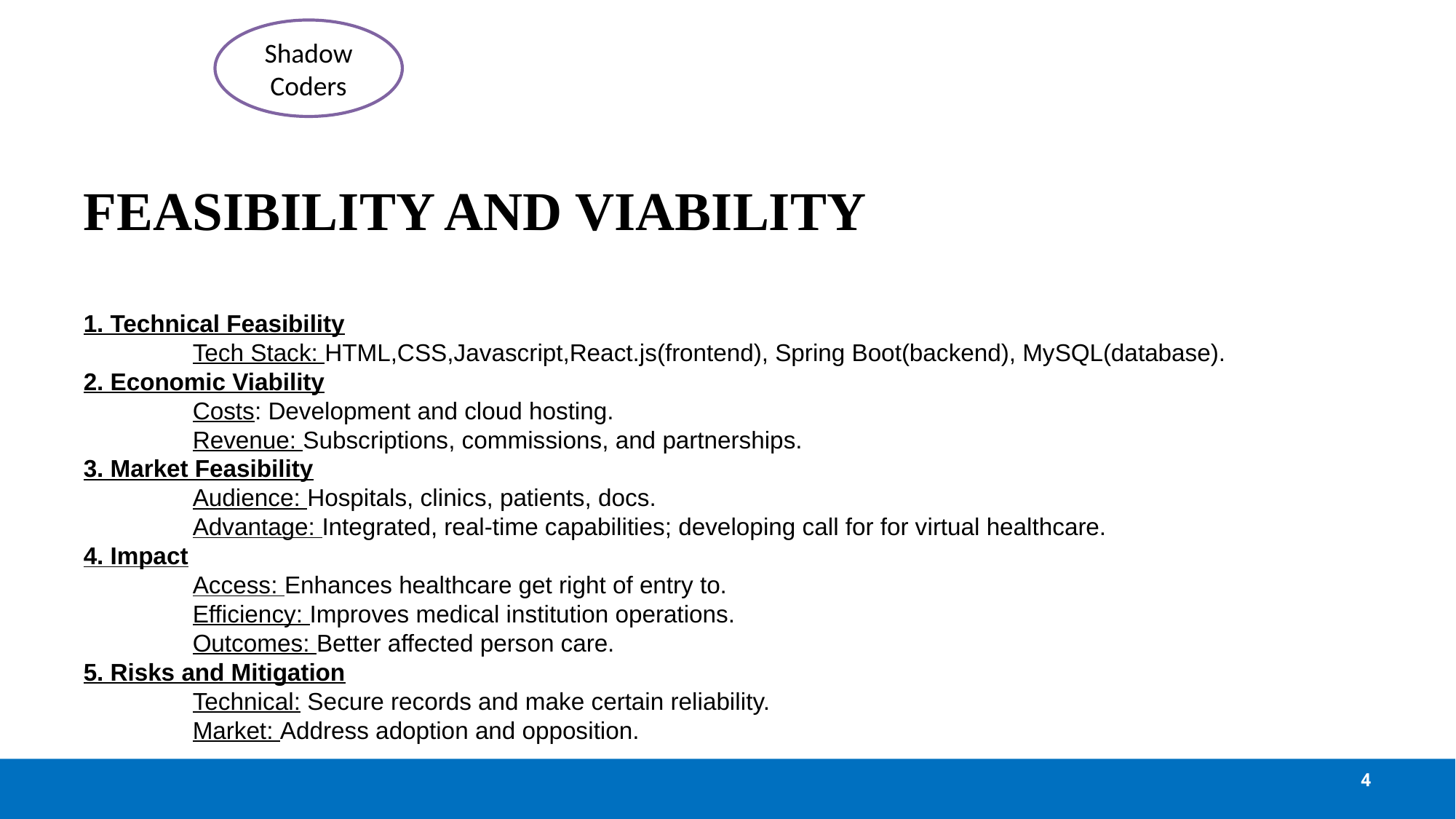

Shadow Coders
# FEASIBILITY AND VIABILITY
1. Technical Feasibility
	Tech Stack: HTML,CSS,Javascript,React.js(frontend), Spring Boot(backend), MySQL(database).
2. Economic Viability
	Costs: Development and cloud hosting.
	Revenue: Subscriptions, commissions, and partnerships.
3. Market Feasibility
	Audience: Hospitals, clinics, patients, docs.
	Advantage: Integrated, real-time capabilities; developing call for for virtual healthcare.
4. Impact
	Access: Enhances healthcare get right of entry to.
	Efficiency: Improves medical institution operations.
	Outcomes: Better affected person care.
5. Risks and Mitigation
	Technical: Secure records and make certain reliability.
	Market: Address adoption and opposition.

4